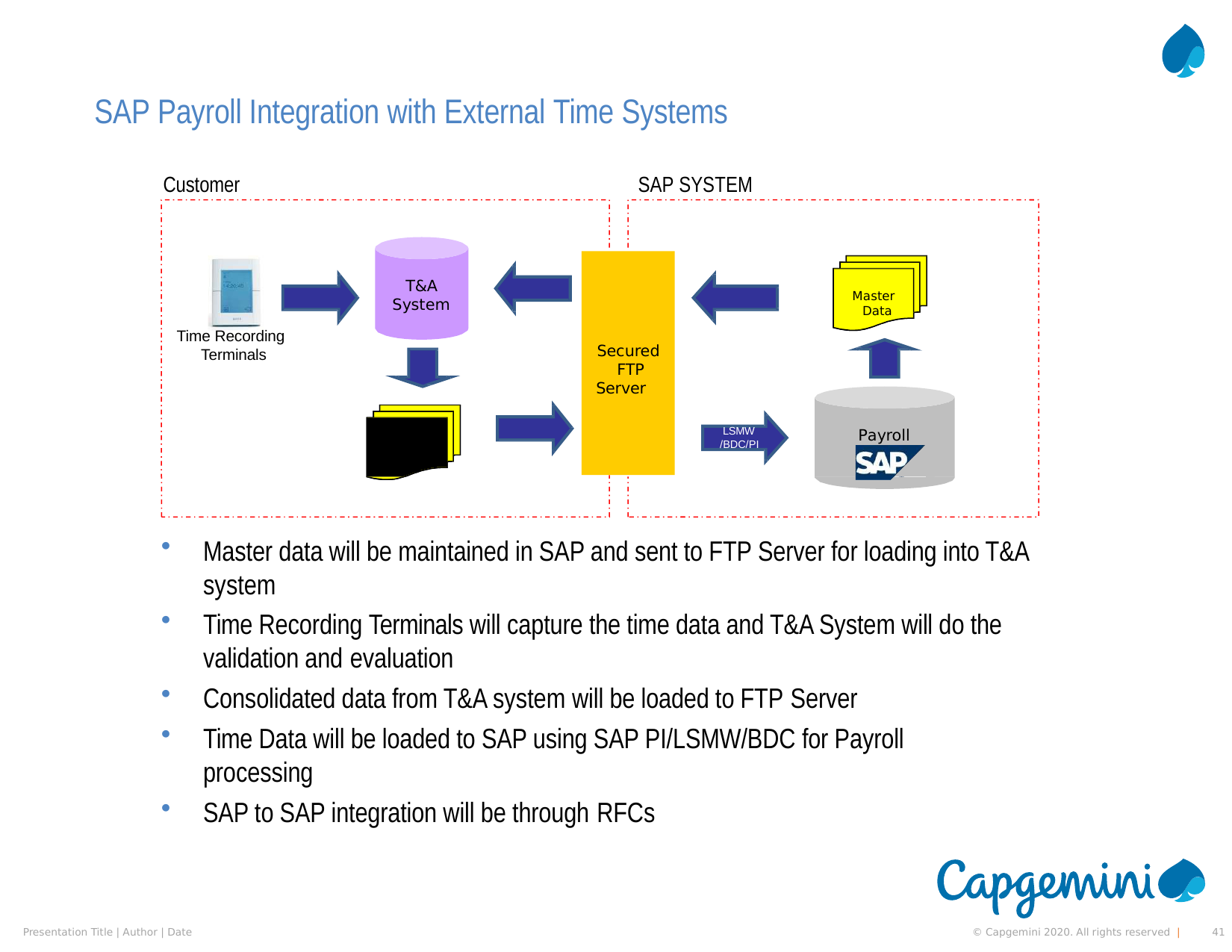

# SAP Payroll Integration with External Time Systems
Customer
SAP SYSTEM

T&A  System
Master  Data
Time Recording  Terminals
Secured  FTP
Server
Secured  FTP
Server

LSMW
/BDC/PI
Payroll

s
Master data will be maintained in SAP and sent to FTP Server for loading into T&A  system
Time Recording Terminals will capture the time data and T&A System will do the  validation and evaluation
Consolidated data from T&A system will be loaded to FTP Server
Time Data will be loaded to SAP using SAP PI/LSMW/BDC for Payroll processing
SAP to SAP integration will be through RFCs